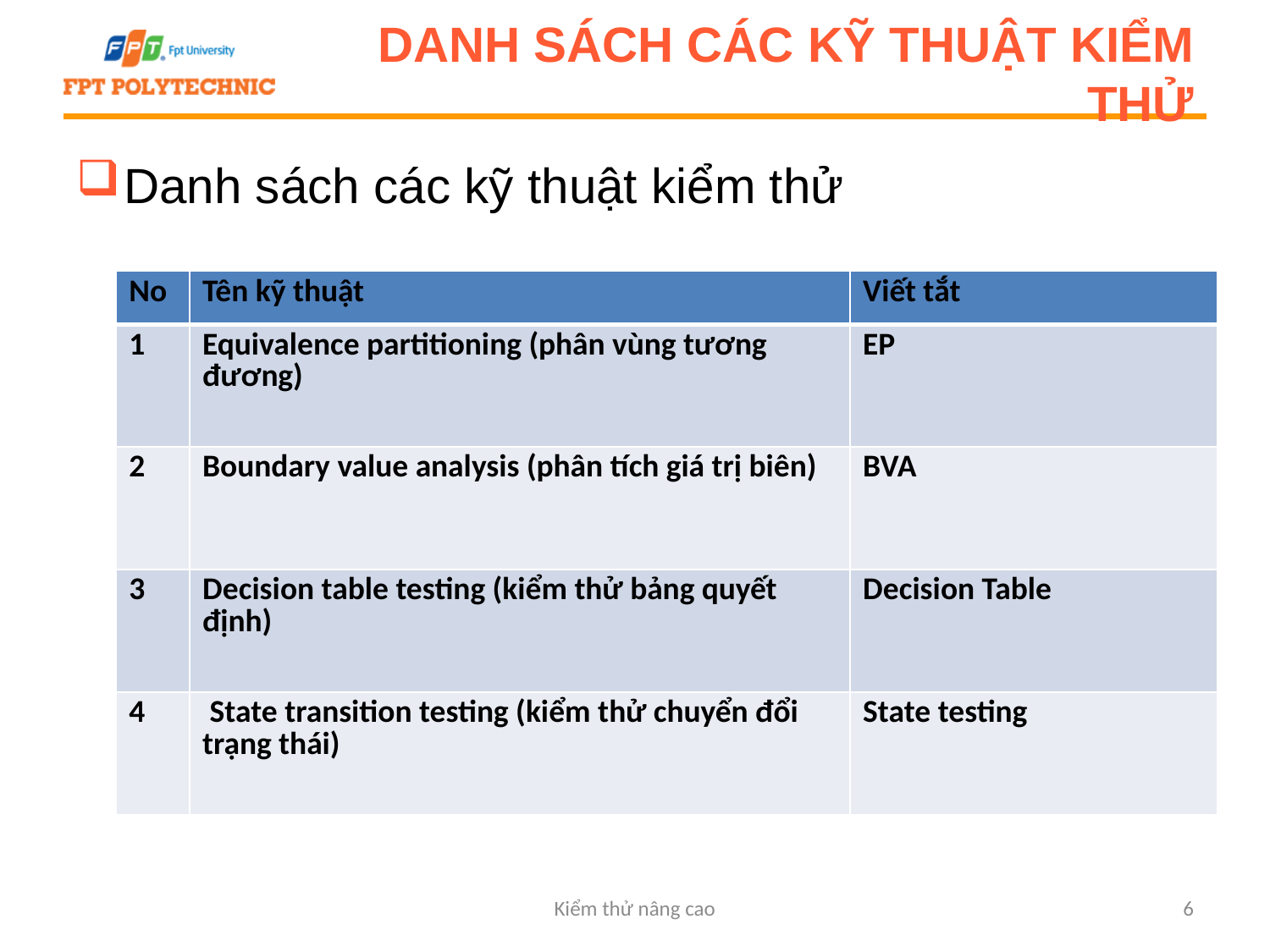

# Danh sách Các kỹ thuật kiểm thử
Danh sách các kỹ thuật kiểm thử

| No | Tên kỹ thuật | Viết tắt |
| --- | --- | --- |
| 1 | Equivalence partitioning (phân vùng tương đương) | EP |
| 2 | Boundary value analysis (phân tích giá trị biên) | BVA |
| 3 | Decision table testing (kiểm thử bảng quyết định) | Decision Table |
| 4 | State transition testing (kiểm thử chuyển đổi trạng thái) | State testing |
Kiểm thử nâng cao
6